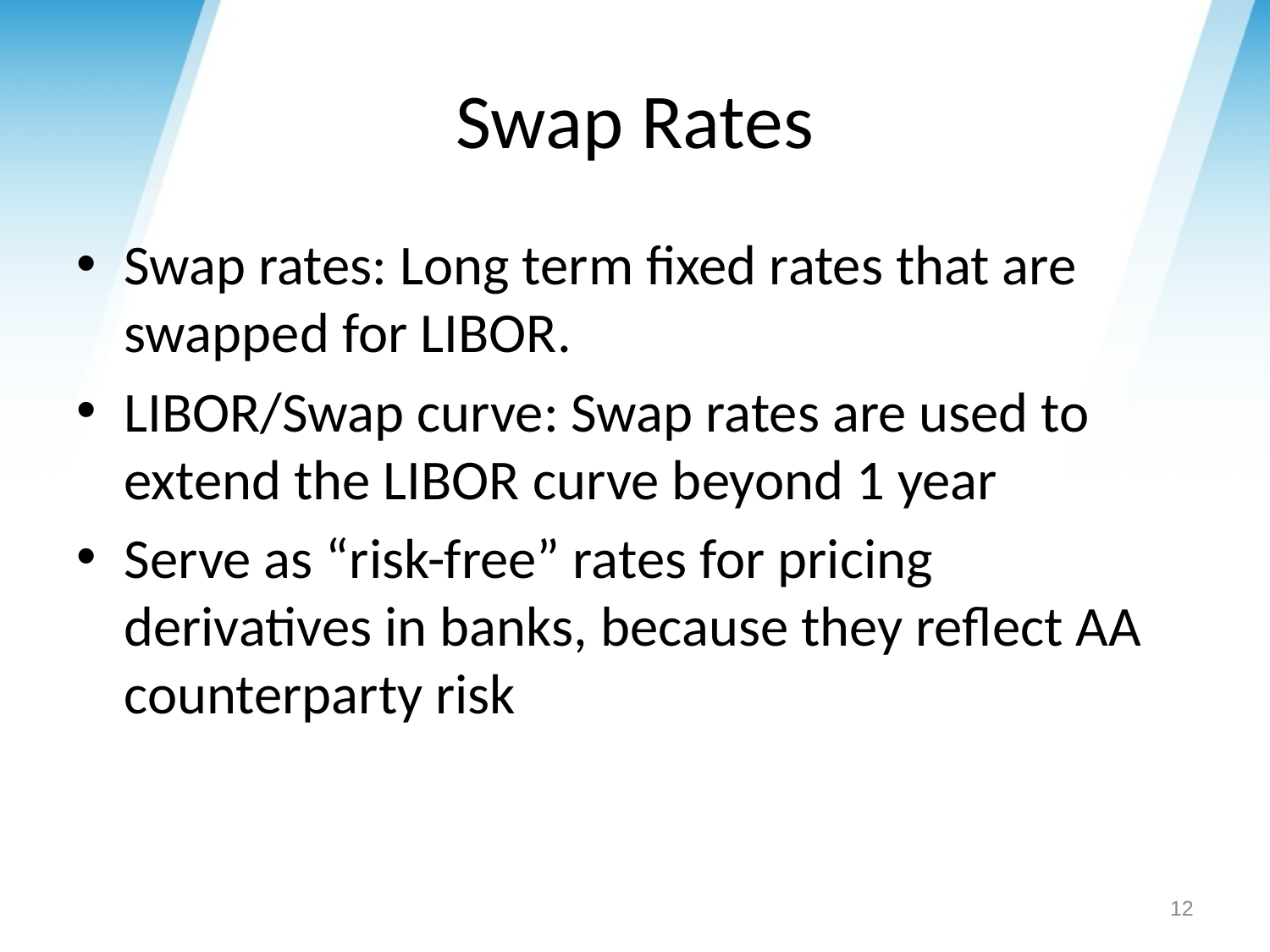

# Swap Rates
Swap rates: Long term fixed rates that are swapped for LIBOR.
LIBOR/Swap curve: Swap rates are used to extend the LIBOR curve beyond 1 year
Serve as “risk-free” rates for pricing derivatives in banks, because they reflect AA counterparty risk
12